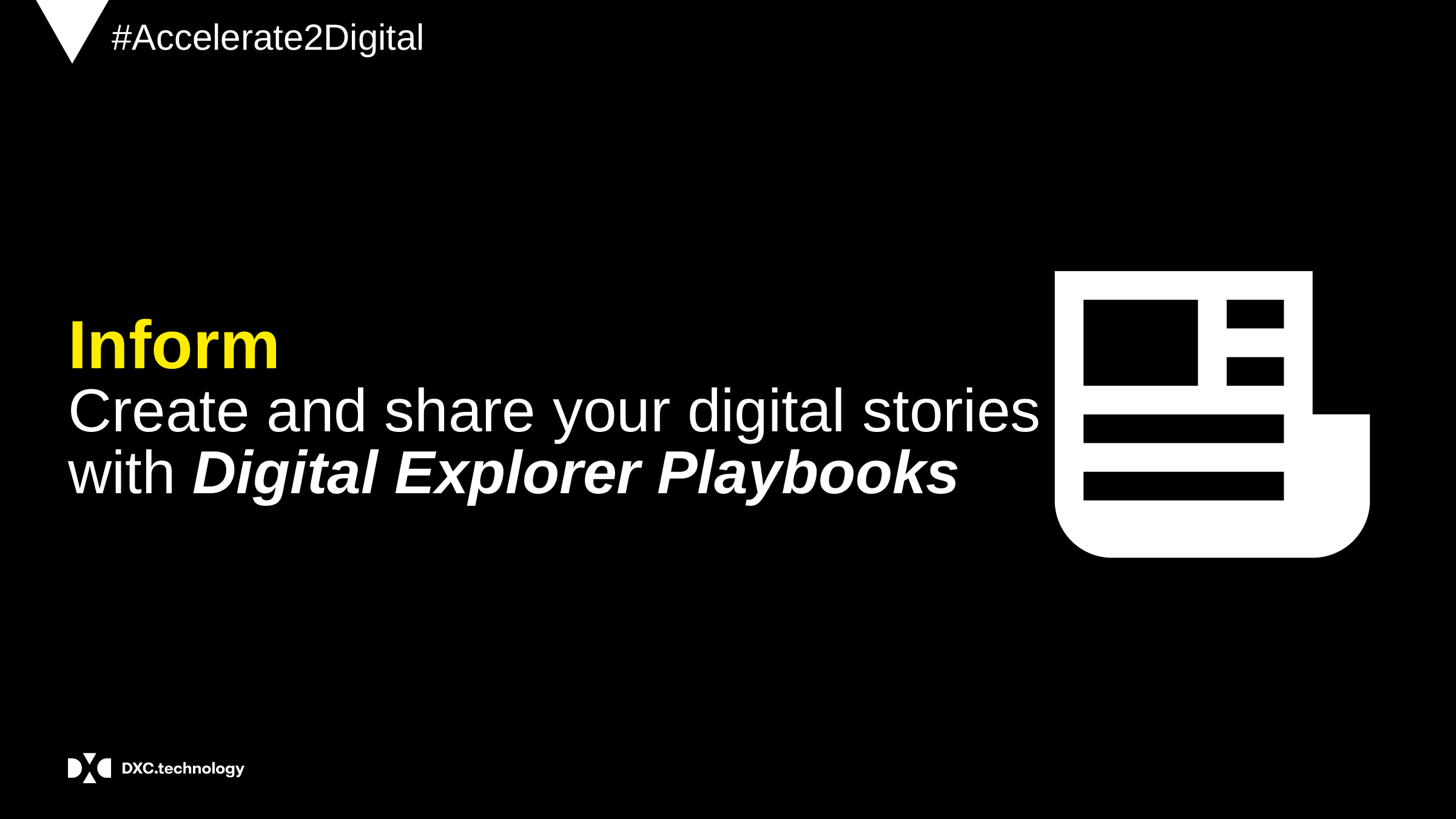

# Inform Create and share your digital stories with Digital Explorer Playbooks